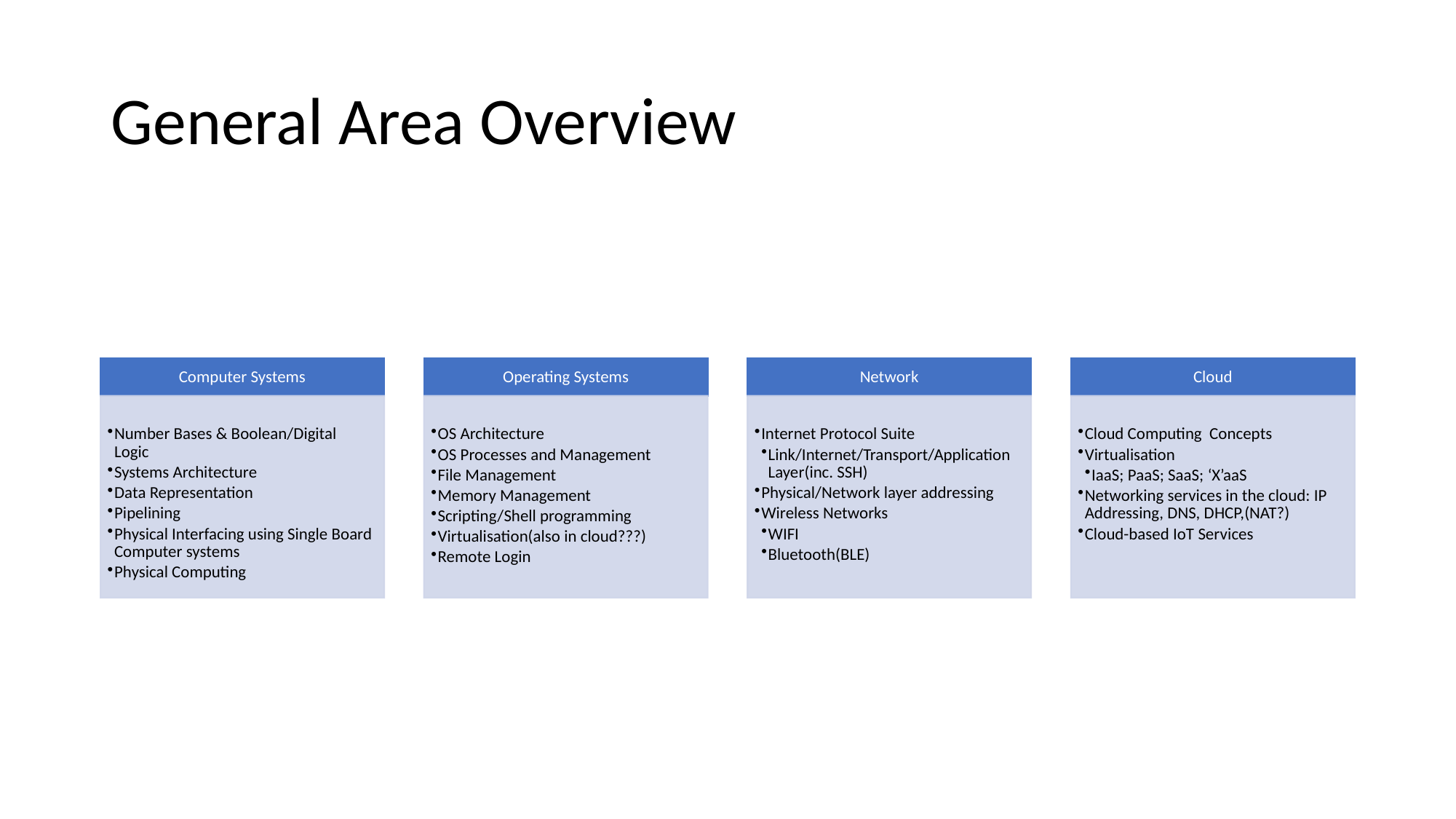

# General Area Overview
Computer Systems

Number Bases & Boolean/Digital Logic
Systems Architecture
Data Representation
Pipelining
Physical Interfacing using Single Board Computer systems
Physical Computing
Operating Systems

OS Architecture
OS Processes and Management
File Management
Memory Management
Scripting/Shell programming
Virtualisation(also in cloud???)
Remote Login
Network

Internet Protocol Suite
Link/Internet/Transport/Application Layer(inc. SSH)
Physical/Network layer addressing
Wireless Networks
WIFI
Bluetooth(BLE)
Cloud

Cloud Computing  Concepts
Virtualisation
IaaS; PaaS; SaaS; ‘X’aaS
Networking services in the cloud: IP Addressing, DNS, DHCP,(NAT?)
Cloud-based IoT Services